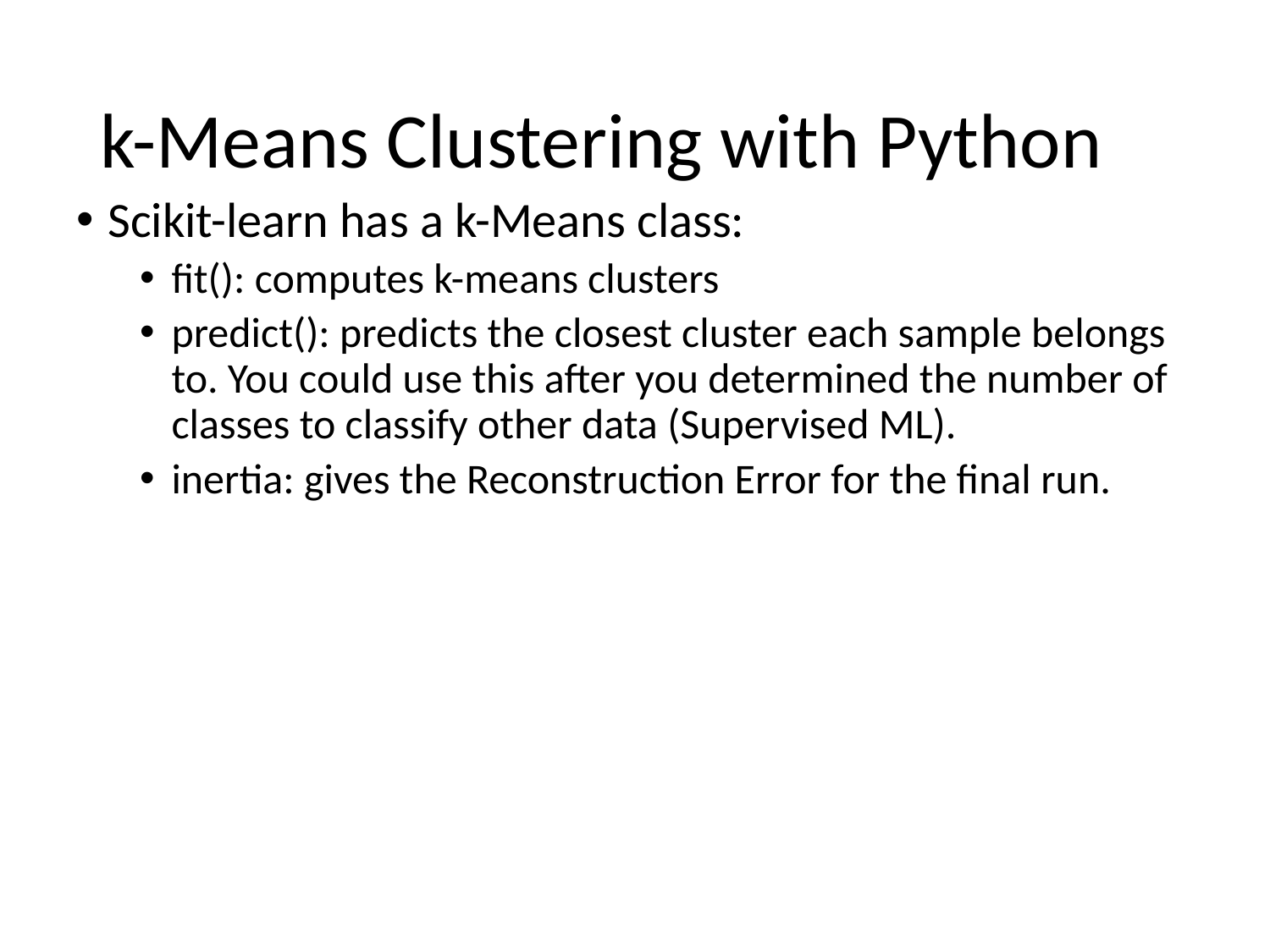

# k-Means Clustering with Python
Scikit-learn has a k-Means class:
fit(): computes k-means clusters
predict(): predicts the closest cluster each sample belongs to. You could use this after you determined the number of classes to classify other data (Supervised ML).
inertia: gives the Reconstruction Error for the final run.